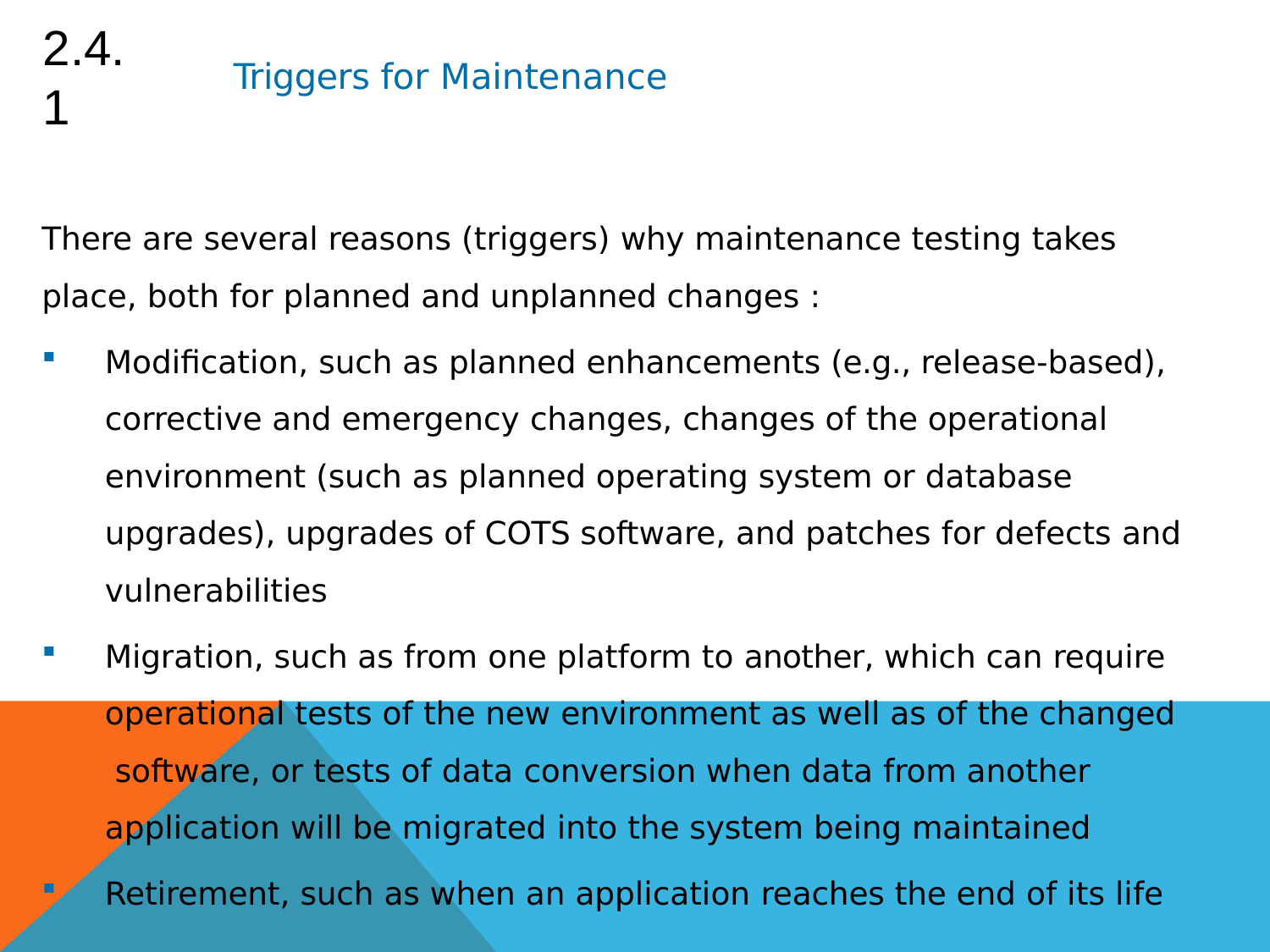

# 2.4.1
Triggers for Maintenance
There are several reasons (triggers) why maintenance testing takes
place, both for planned and unplanned changes :
Modification, such as planned enhancements (e.g., release-based),  corrective and emergency changes, changes of the operational  environment (such as planned operating system or database  upgrades), upgrades of COTS software, and patches for defects and  vulnerabilities
Migration, such as from one platform to another, which can require  operational tests of the new environment as well as of the changed  software, or tests of data conversion when data from another  application will be migrated into the system being maintained
Retirement, such as when an application reaches the end of its life